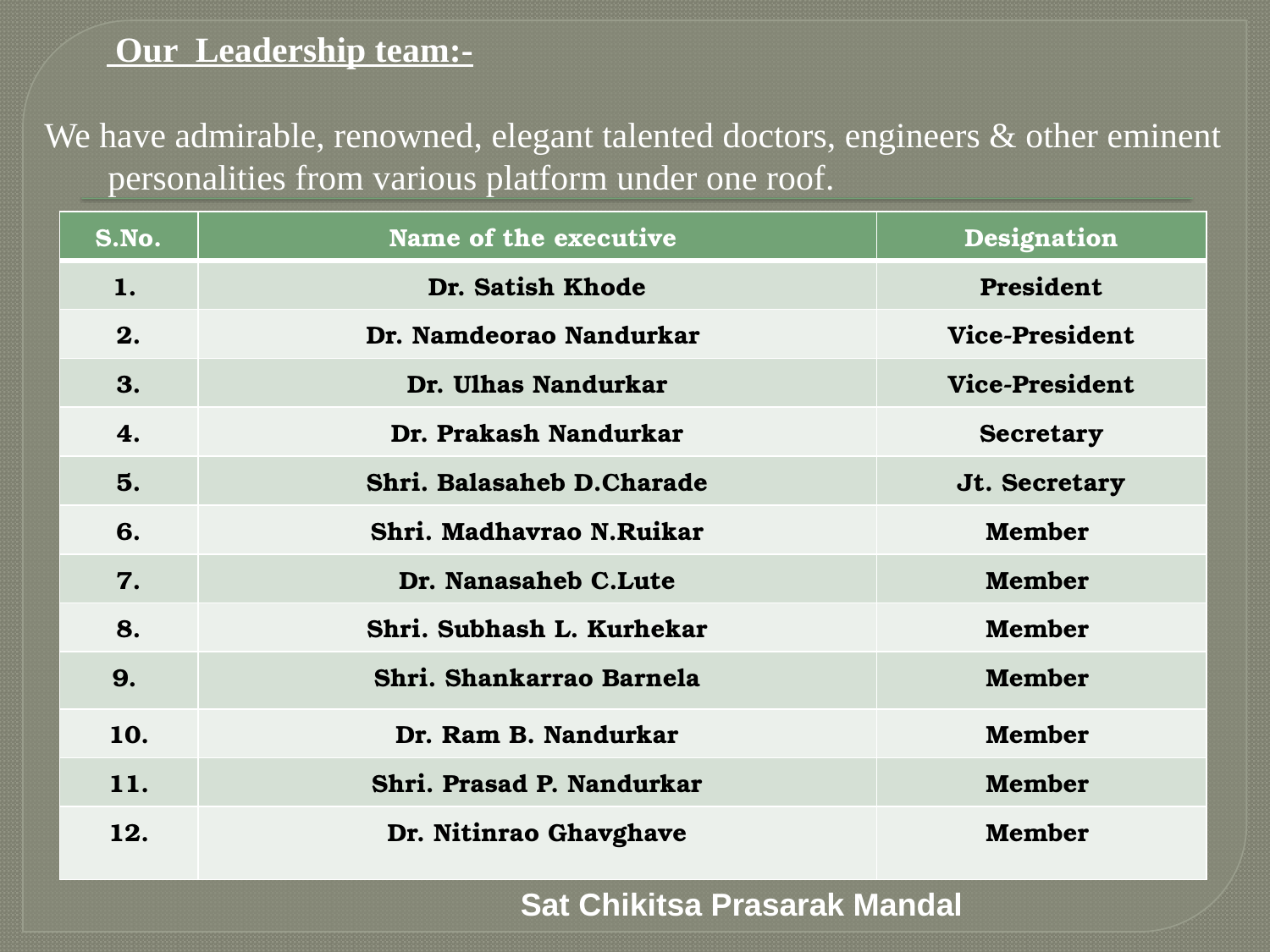

Our  Leadership team:-

We have admirable, renowned, elegant talented doctors, engineers & other eminent personalities from various platform under one roof.

| S.No. | Name of the executive | Designation |
| --- | --- | --- |
| 1. | Dr. Satish Khode | President |
| 2. | Dr. Namdeorao Nandurkar | Vice-President |
| 3. | Dr. Ulhas Nandurkar | Vice-President |
| 4. | Dr. Prakash Nandurkar | Secretary |
| 5. | Shri. Balasaheb D.Charade | Jt. Secretary |
| 6. | Shri. Madhavrao N.Ruikar | Member |
| 7. | Dr. Nanasaheb C.Lute | Member |
| 8. | Shri. Subhash L. Kurhekar | Member |
| 9. | Shri. Shankarrao Barnela | Member |
| 10. | Dr. Ram B. Nandurkar | Member |
| 11. | Shri. Prasad P. Nandurkar | Member |
| 12. | Dr. Nitinrao Ghavghave | Member |
Sat Chikitsa Prasarak Mandal